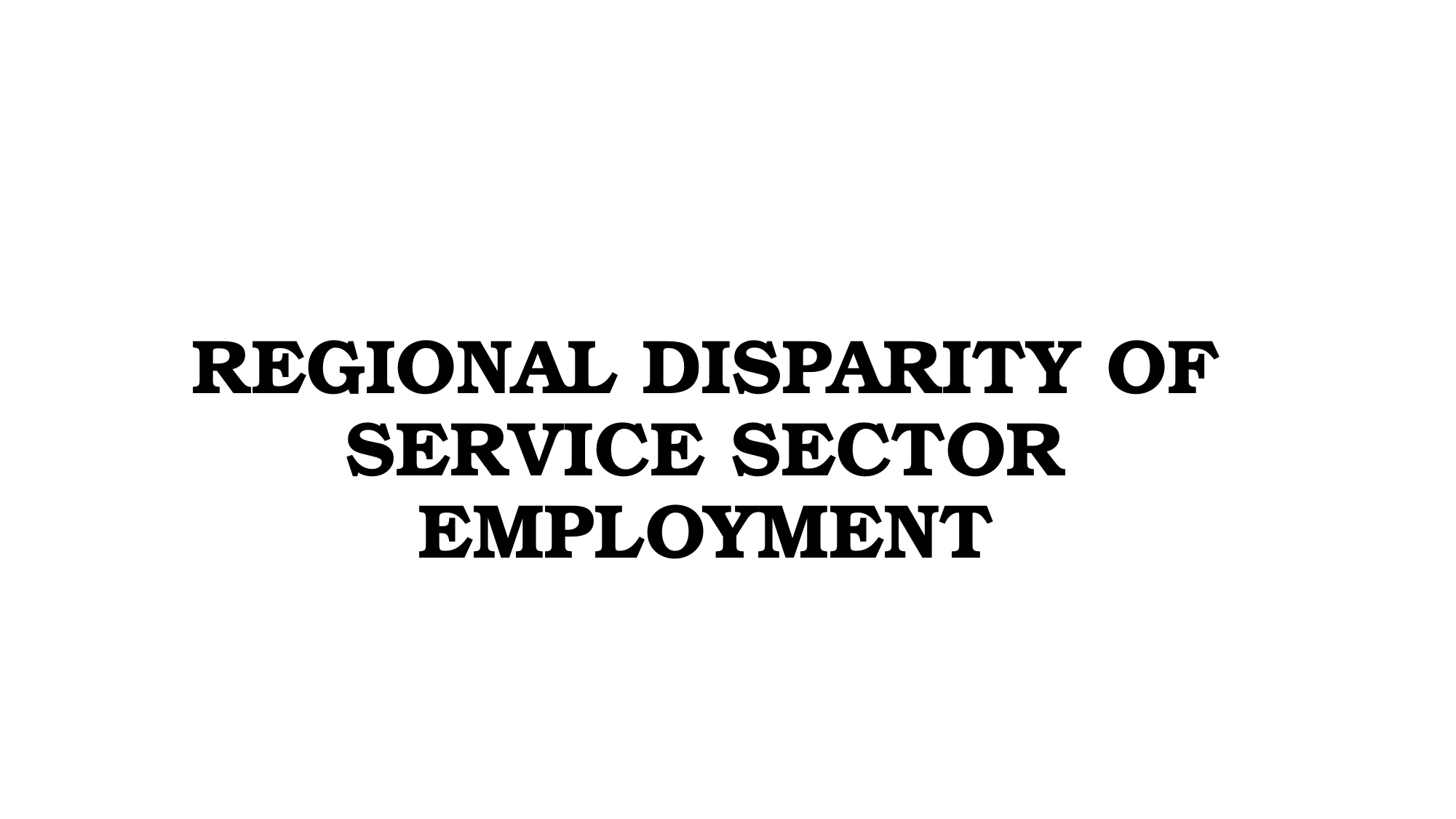

# REGIONAL DISPARITY OF SERVICE SECTOR EMPLOYMENT